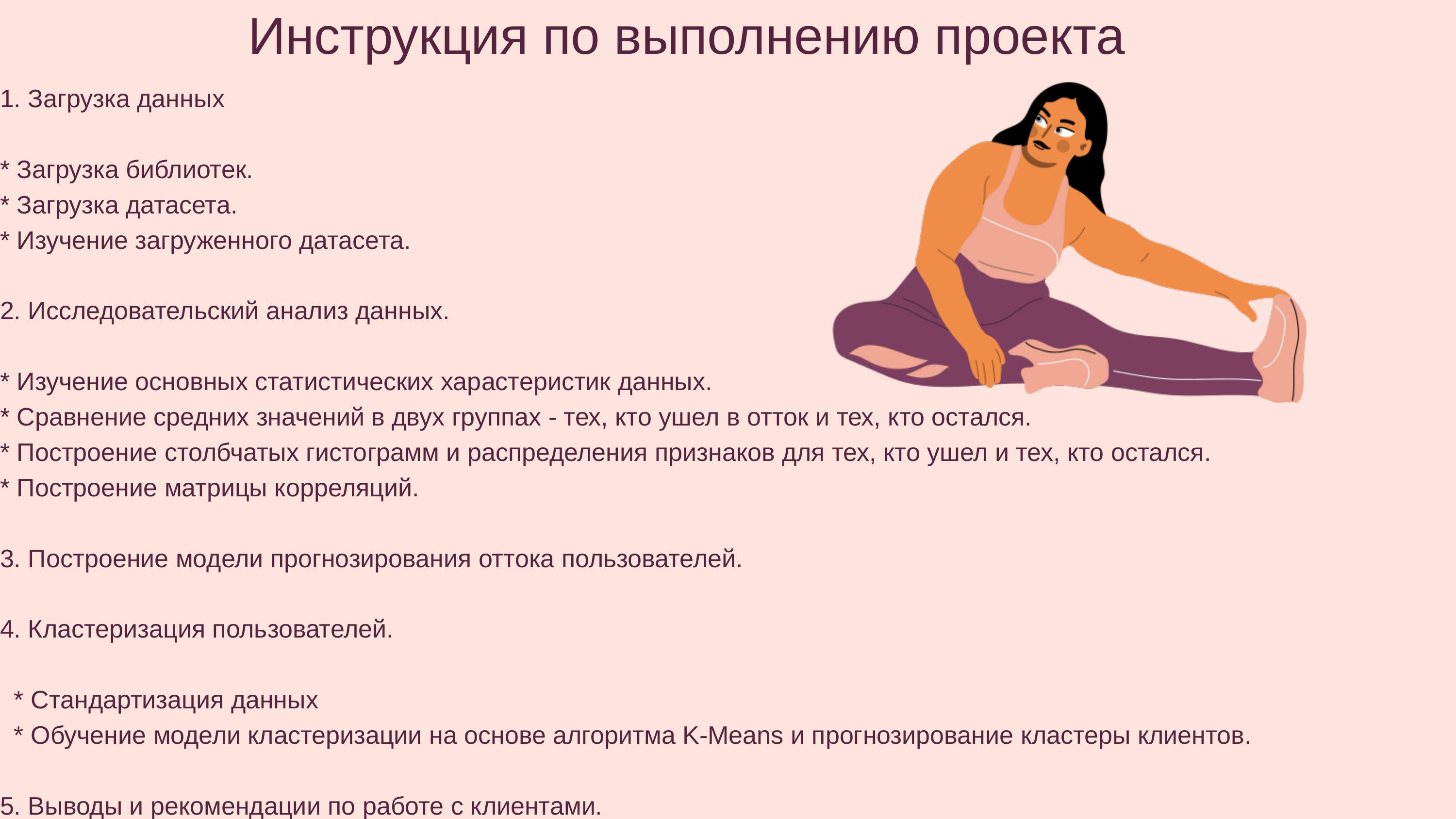

Инструкция по выполнению проекта
1. Загрузка данных

* Загрузка библиотек.
* Загрузка датасета.
* Изучение загруженного датасета.

2. Исследовательский анализ данных.

* Изучение основных статистических харастеристик данных.
* Сравнение средних значений в двух группах - тех, кто ушел в отток и тех, кто остался.
* Построение столбчатых гистограмм и распределения признаков для тех, кто ушел и тех, кто остался.
* Построение матрицы корреляций.

3. Построение модели прогнозирования оттока пользователей.

4. Кластеризация пользователей.

  * Стандартизация данных
  * Обучение модели кластеризации на основе алгоритма K-Means и прогнозирование кластеры клиентов.

5. Выводы и рекомендации по работе с клиентами.